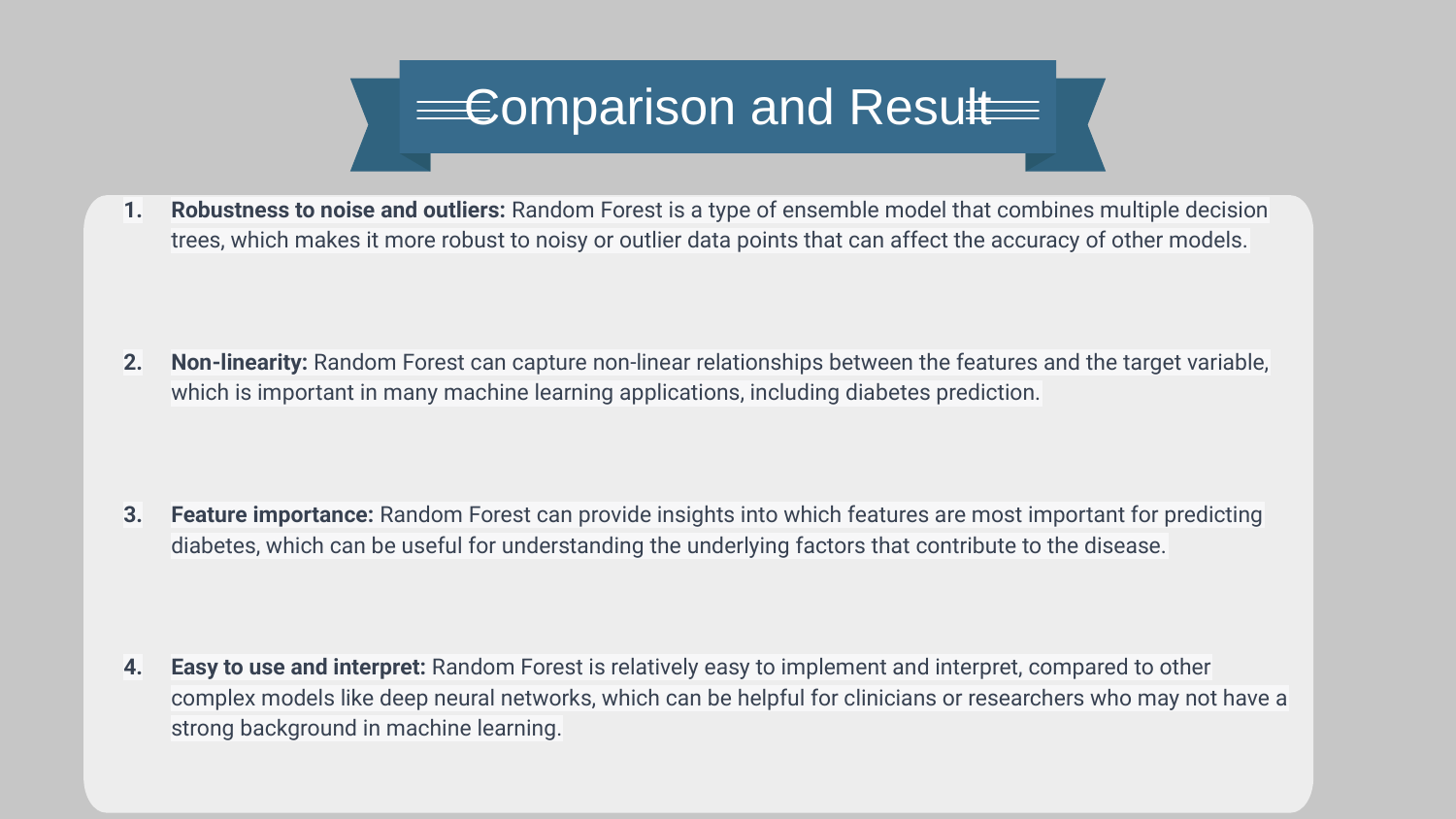

Comparison and Result

Robustness to noise and outliers: Random Forest is a type of ensemble model that combines multiple decision trees, which makes it more robust to noisy or outlier data points that can affect the accuracy of other models.

Non-linearity: Random Forest can capture non-linear relationships between the features and the target variable, which is important in many machine learning applications, including diabetes prediction.

Feature importance: Random Forest can provide insights into which features are most important for predicting diabetes, which can be useful for understanding the underlying factors that contribute to the disease.

Easy to use and interpret: Random Forest is relatively easy to implement and interpret, compared to other complex models like deep neural networks, which can be helpful for clinicians or researchers who may not have a strong background in machine learning.